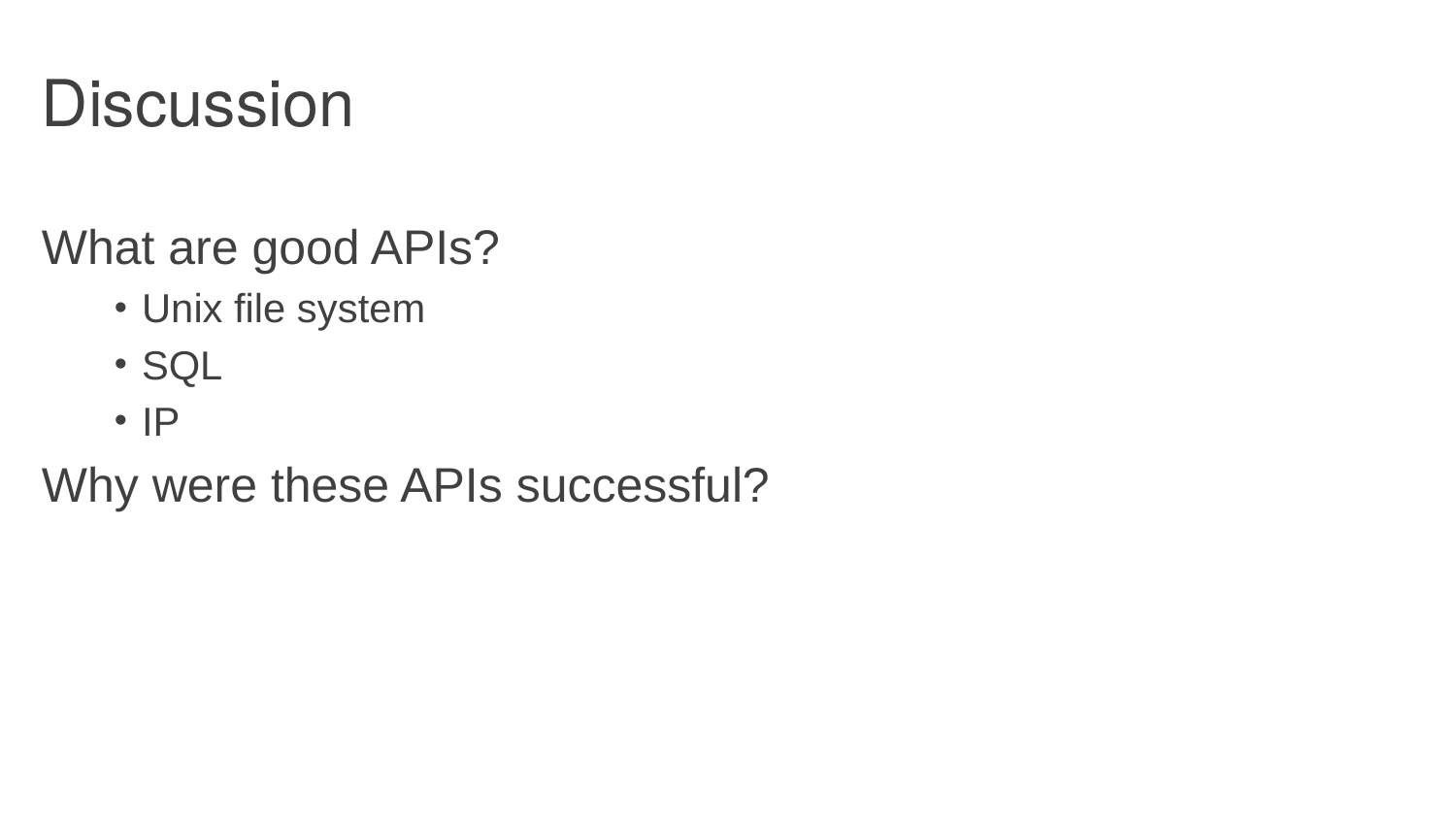

# Discussion
What are good APIs?
Unix file system
SQL
IP
Why were these APIs successful?